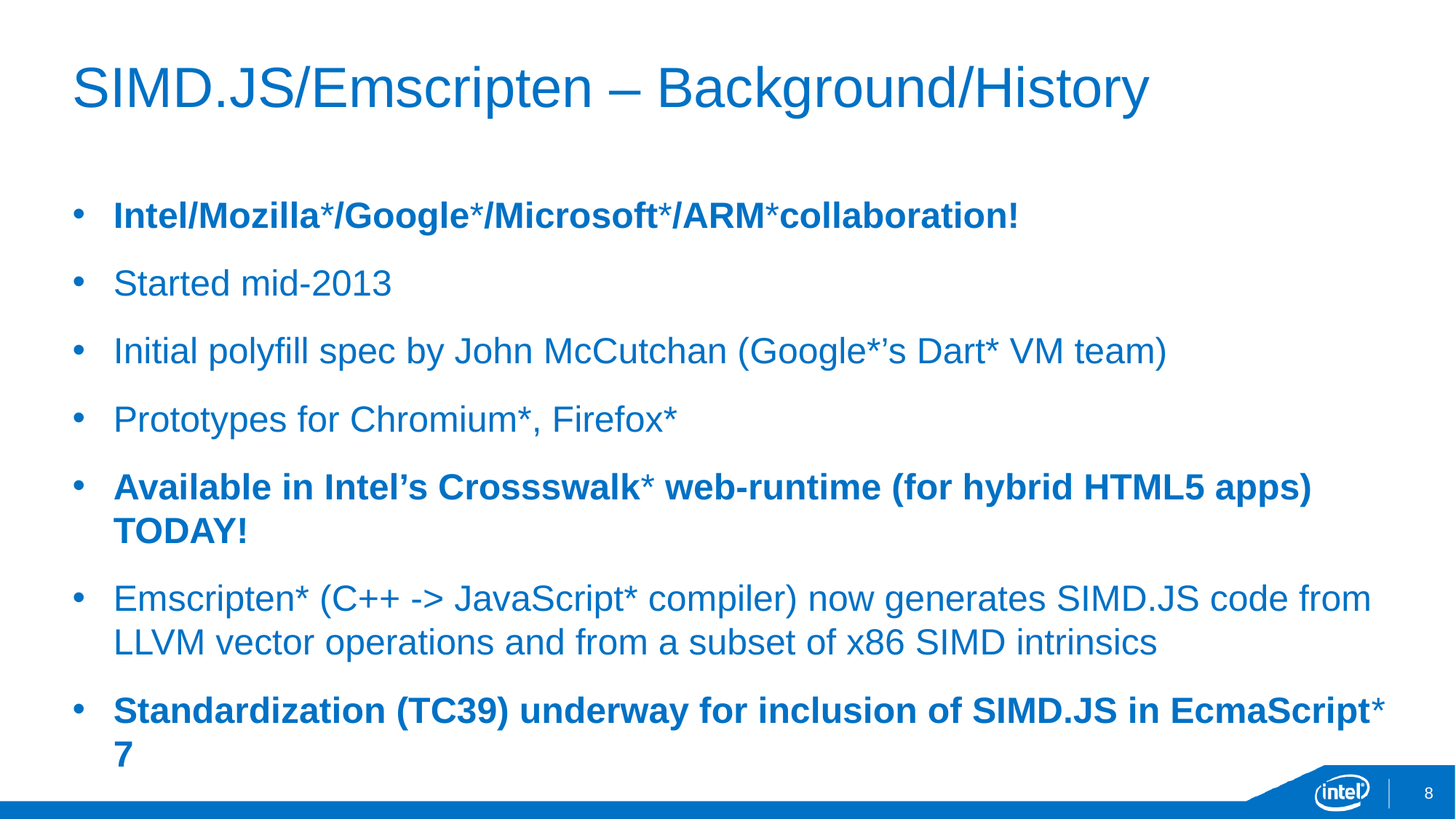

# SIMD.JS/Emscripten – Background/History
Intel/Mozilla*/Google*/Microsoft*/ARM*collaboration!
Started mid-2013
Initial polyfill spec by John McCutchan (Google*’s Dart* VM team)
Prototypes for Chromium*, Firefox*
Available in Intel’s Crossswalk* web-runtime (for hybrid HTML5 apps) TODAY!
Emscripten* (C++ -> JavaScript* compiler) now generates SIMD.JS code from LLVM vector operations and from a subset of x86 SIMD intrinsics
Standardization (TC39) underway for inclusion of SIMD.JS in EcmaScript* 7
8